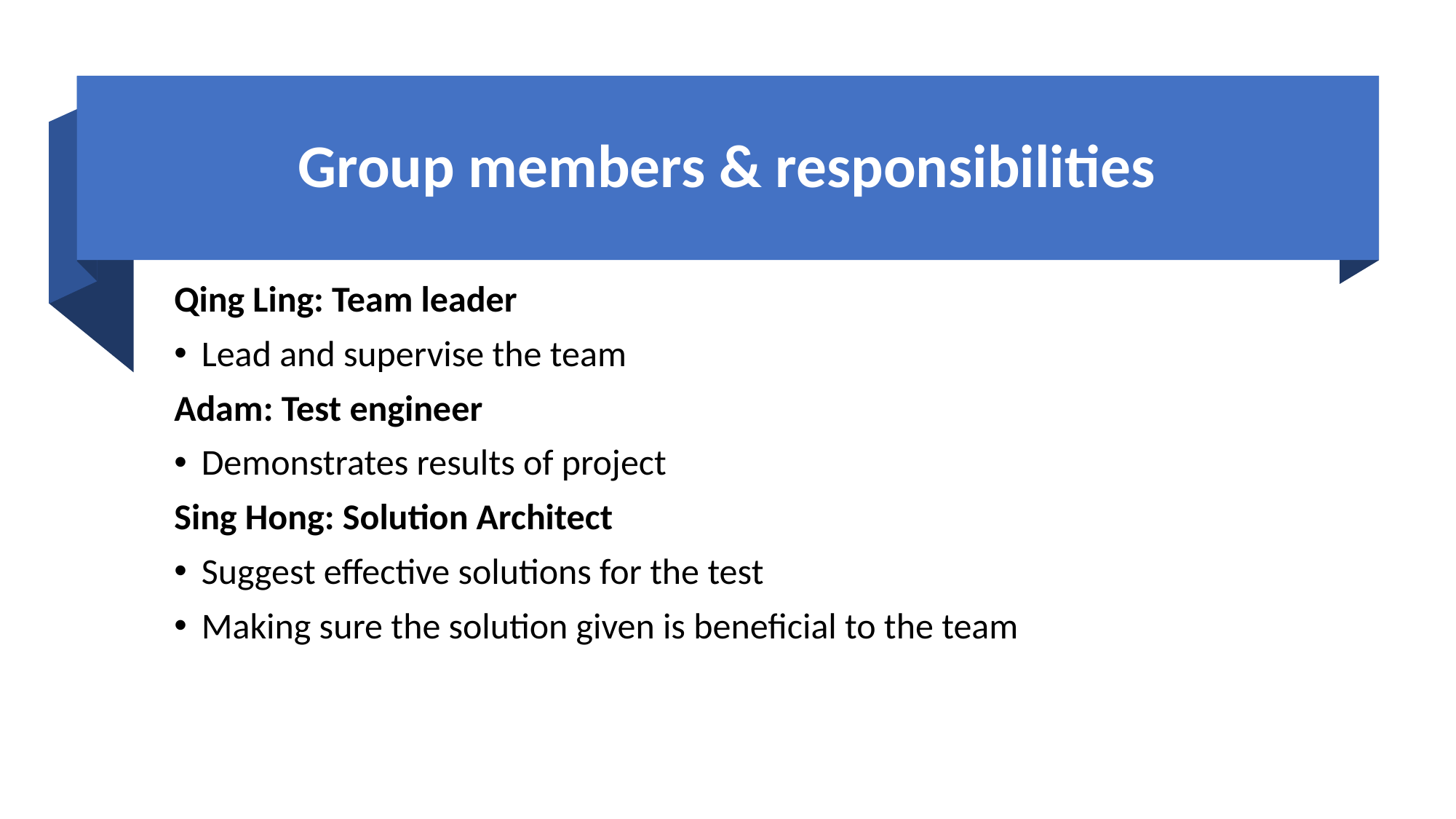

# Group members & responsibilities

Qing Ling: Team leader
Lead and supervise the team
Adam: Test engineer
Demonstrates results of project
Sing Hong: Solution Architect
Suggest effective solutions for the test
Making sure the solution given is beneficial to the team